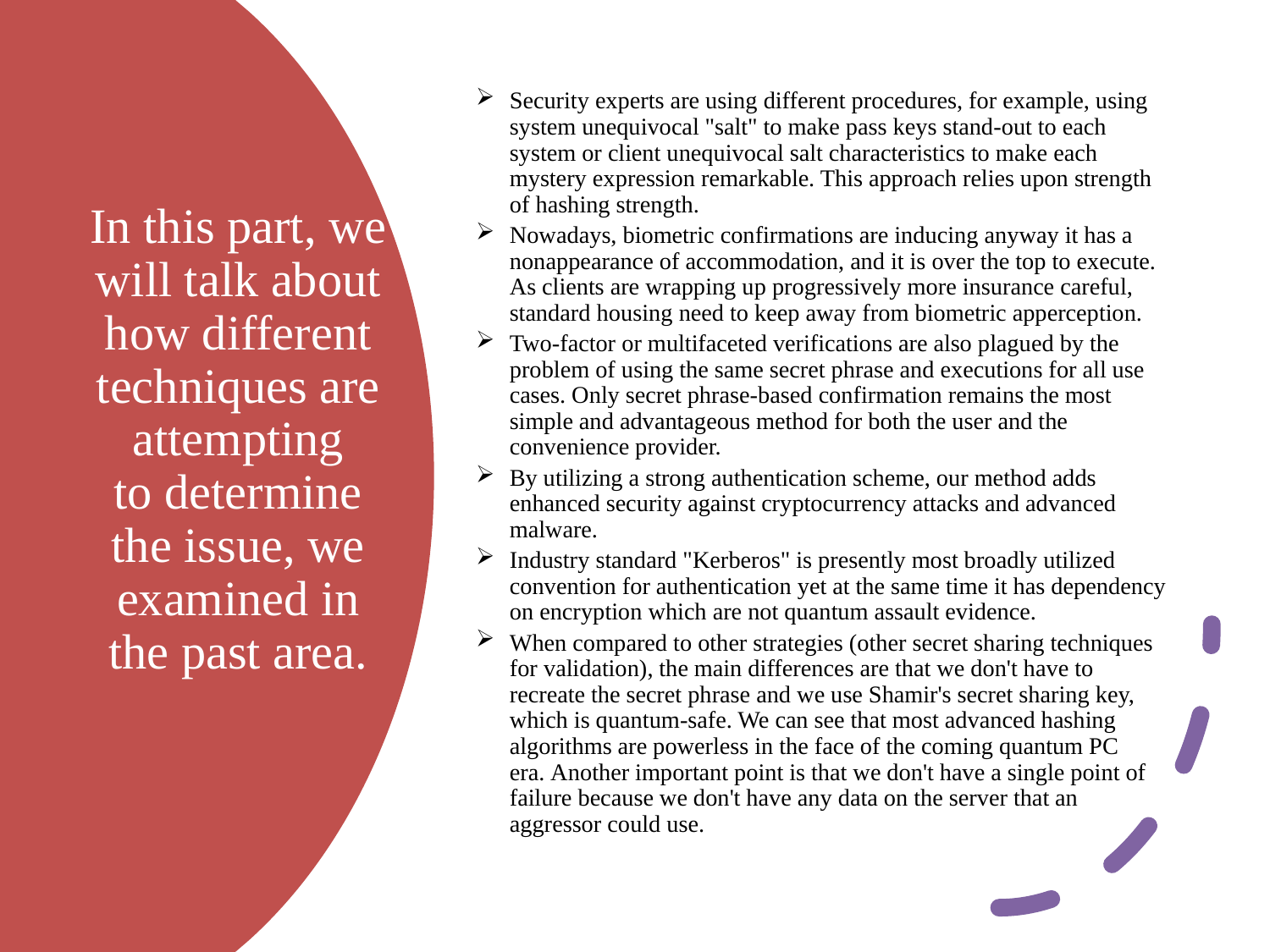

Security experts are using different procedures, for example, using system unequivocal "salt" to make pass keys stand-out to each system or client unequivocal salt characteristics to make each mystery expression remarkable. This approach relies upon strength of hashing strength.
Nowadays, biometric confirmations are inducing anyway it has a nonappearance of accommodation, and it is over the top to execute. As clients are wrapping up progressively more insurance careful, standard housing need to keep away from biometric apperception.
Two-factor or multifaceted verifications are also plagued by the problem of using the same secret phrase and executions for all use cases. Only secret phrase-based confirmation remains the most simple and advantageous method for both the user and the convenience provider.
By utilizing a strong authentication scheme, our method adds enhanced security against cryptocurrency attacks and advanced malware.
Industry standard "Kerberos" is presently most broadly utilized convention for authentication yet at the same time it has dependency on encryption which are not quantum assault evidence.
When compared to other strategies (other secret sharing techniques for validation), the main differences are that we don't have to recreate the secret phrase and we use Shamir's secret sharing key, which is quantum-safe. We can see that most advanced hashing algorithms are powerless in the face of the coming quantum PC era. Another important point is that we don't have a single point of failure because we don't have any data on the server that an aggressor could use.

# In this part, we will talk about how different techniques are attempting to determine the issue, we examined in the past area.